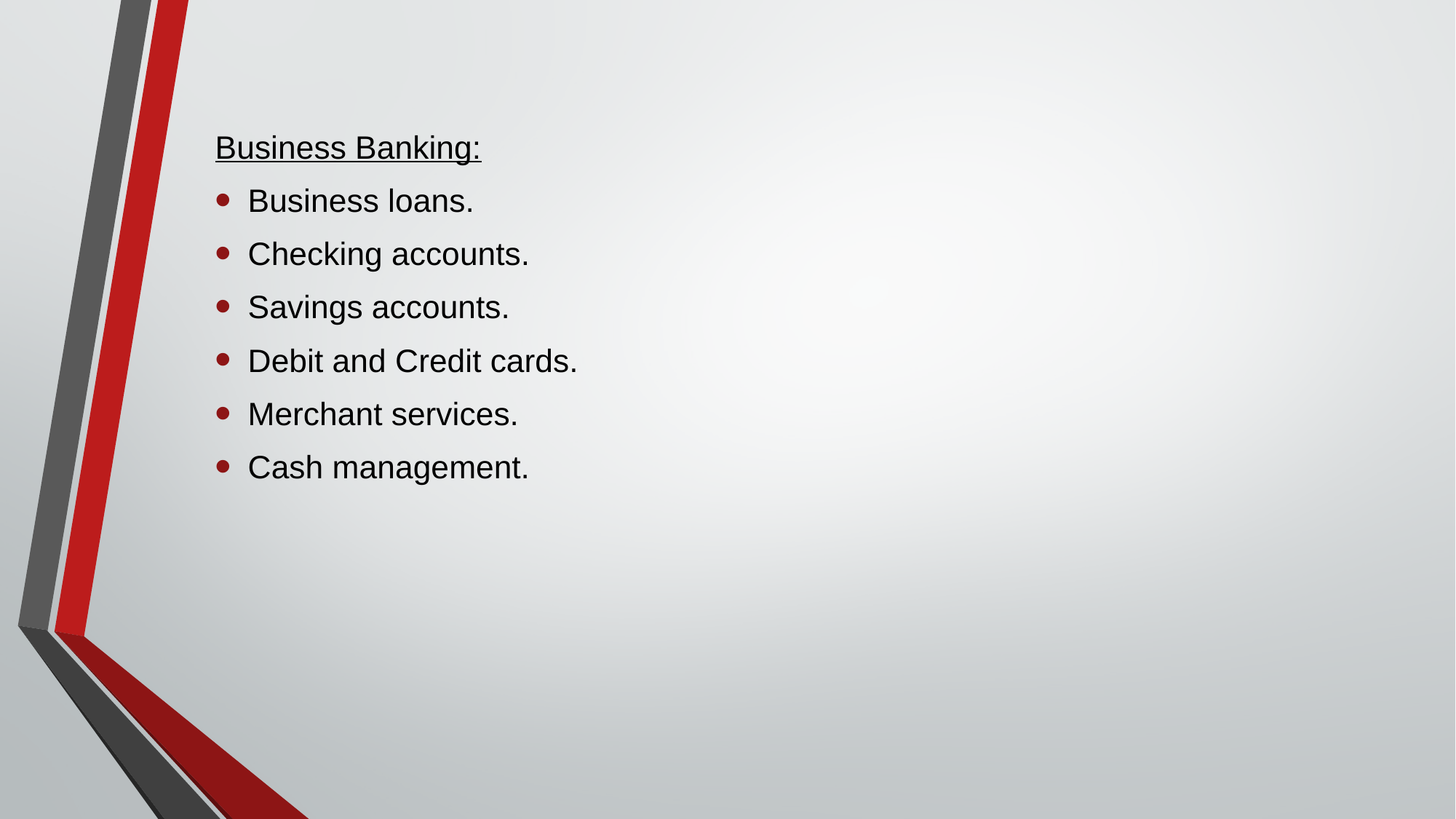

Business Banking:
Business loans.
Checking accounts.
Savings accounts.
Debit and Credit cards.
Merchant services.
Cash management.